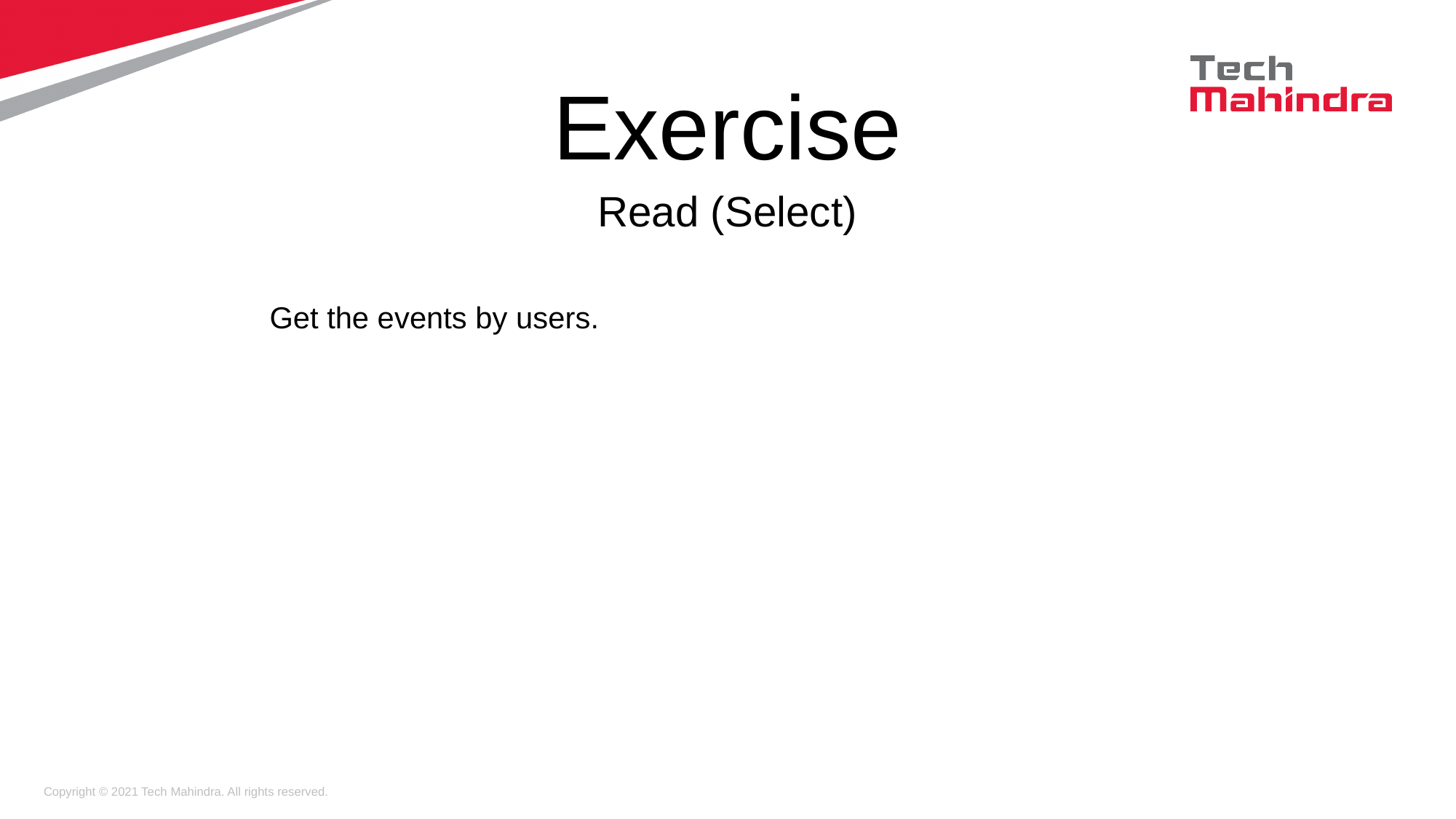

Exercise
Read (Select)
Get the events by users.